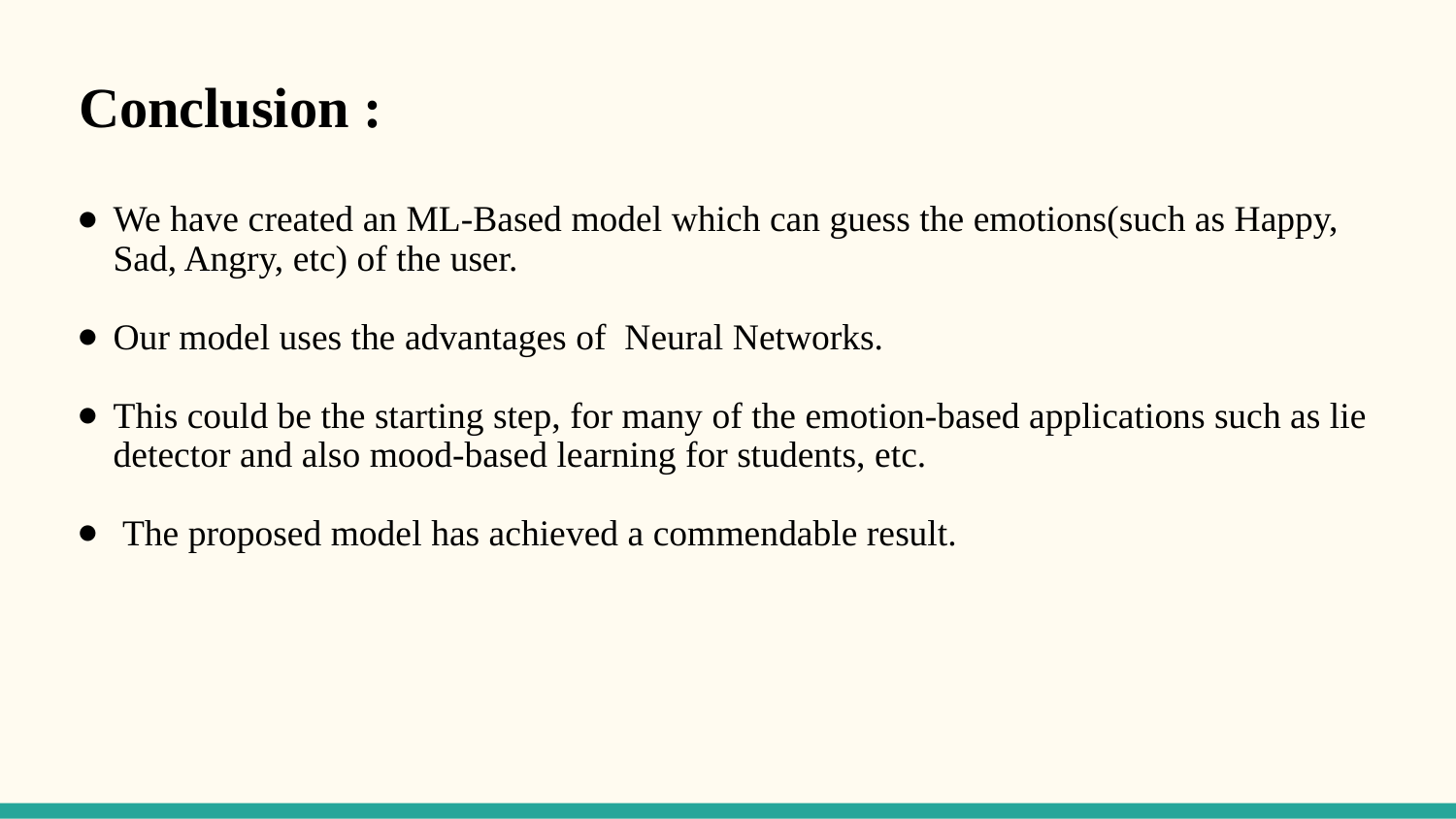

# Conclusion :
We have created an ML-Based model which can guess the emotions(such as Happy, Sad, Angry, etc) of the user.

Our model uses the advantages of  Neural Networks.
This could be the starting step, for many of the emotion-based applications such as lie detector and also mood-based learning for students, etc.

The proposed model has achieved a commendable result.